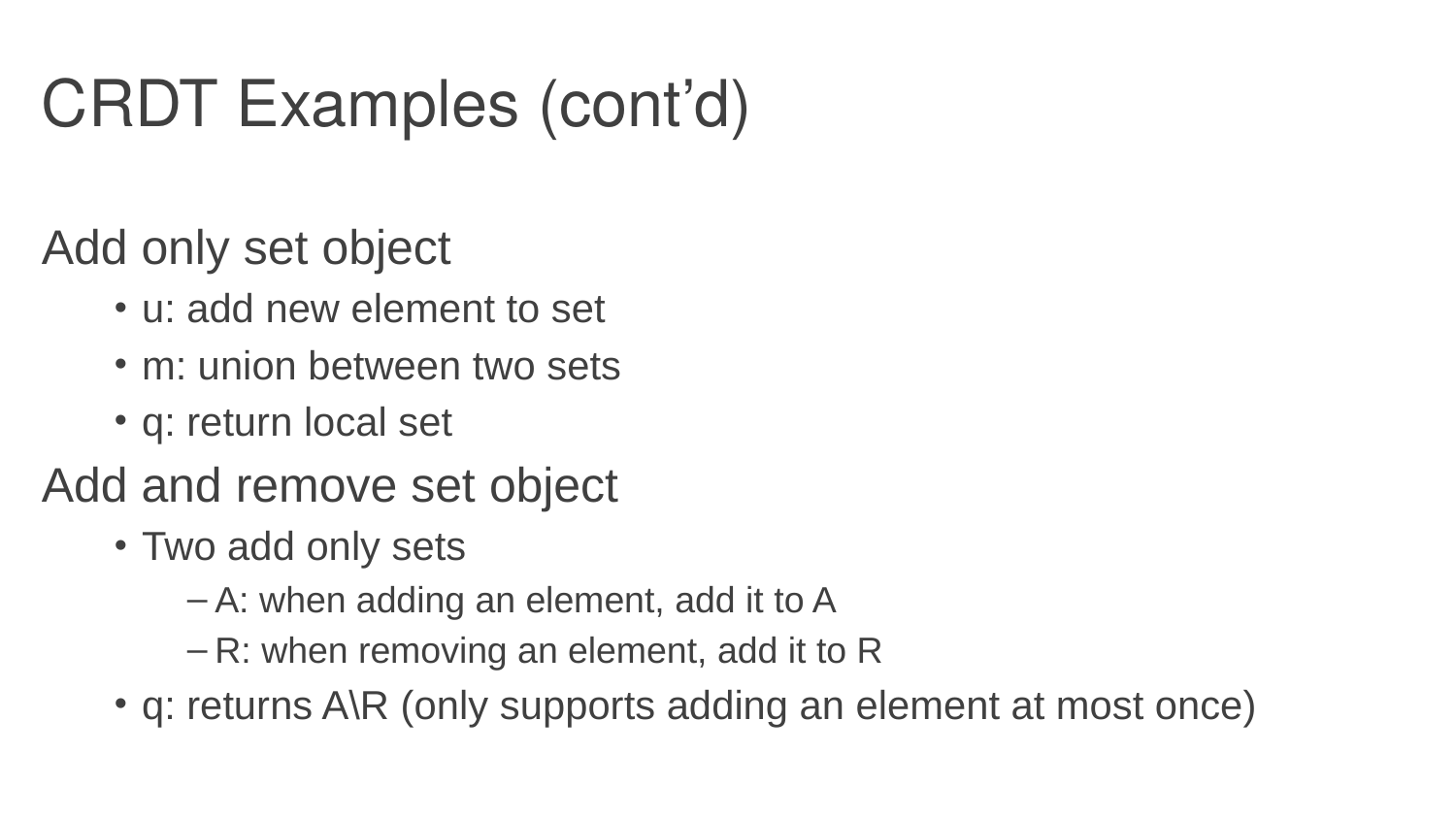

# CRDT Examples (cont’d)
Add only set object
u: add new element to set
m: union between two sets
q: return local set
Add and remove set object
Two add only sets
A: when adding an element, add it to A
R: when removing an element, add it to R
q: returns A\R (only supports adding an element at most once)